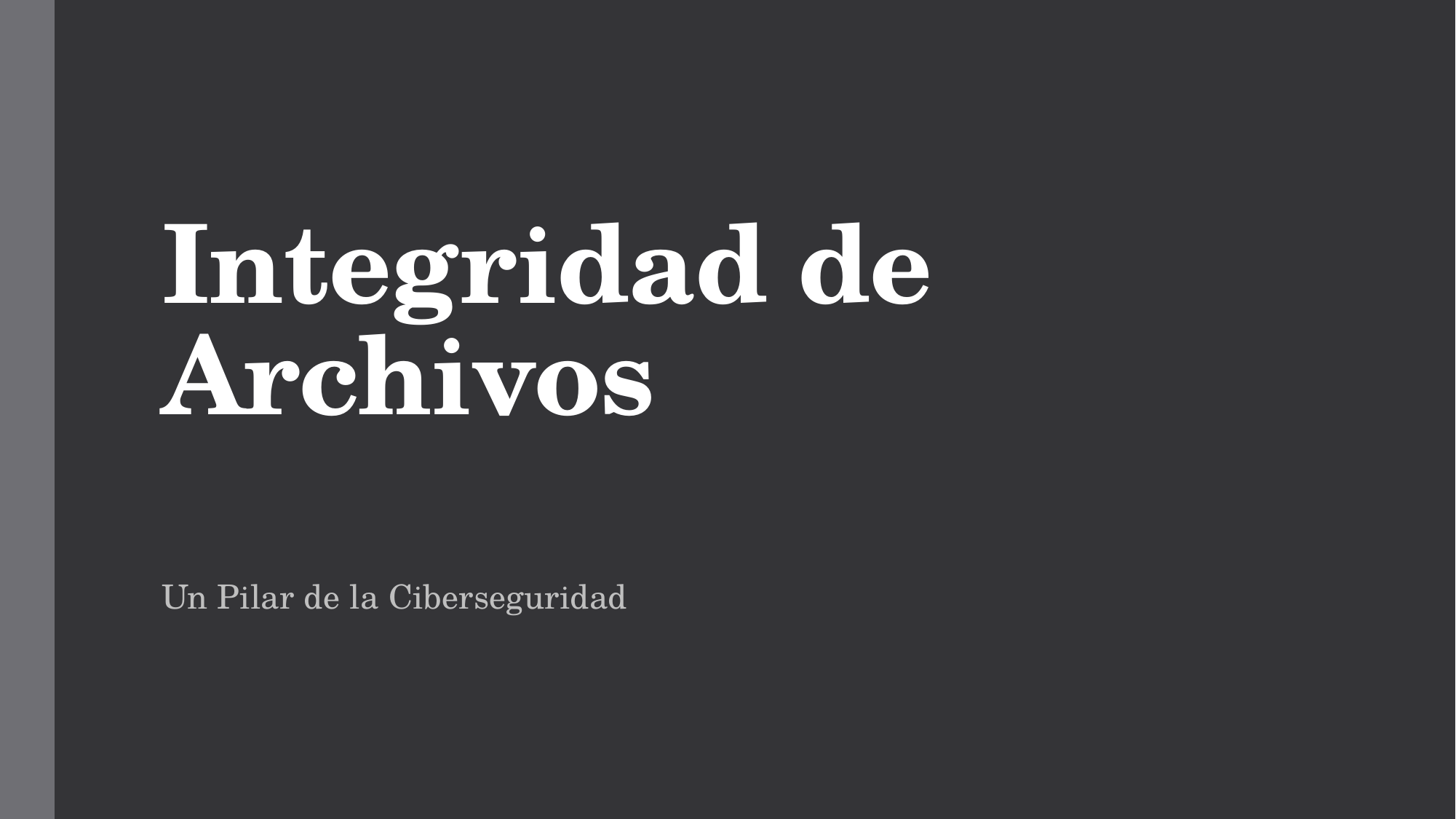

# Integridad de Archivos
Un Pilar de la Ciberseguridad